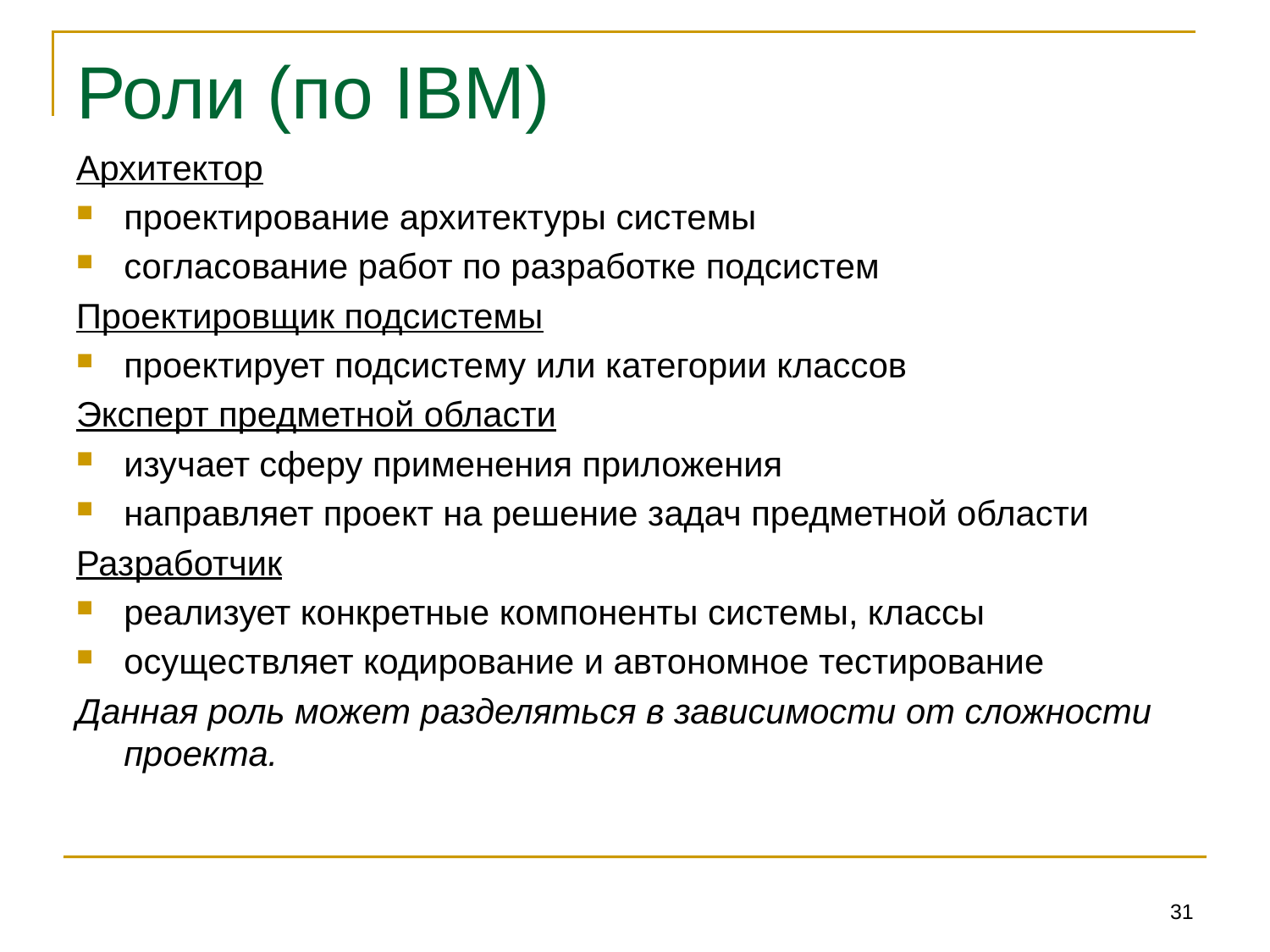

# Роли (по IBM)
Архитектор
проектирование архитектуры системы
согласование работ по разработке подсистем
Проектировщик подсистемы
проектирует подсистему или категории классов
Эксперт предметной области
изучает сферу применения приложения
направляет проект на решение задач предметной области
Разработчик
реализует конкретные компоненты системы, классы
осуществляет кодирование и автономное тестирование
Данная роль может разделяться в зависимости от сложности проекта.

31